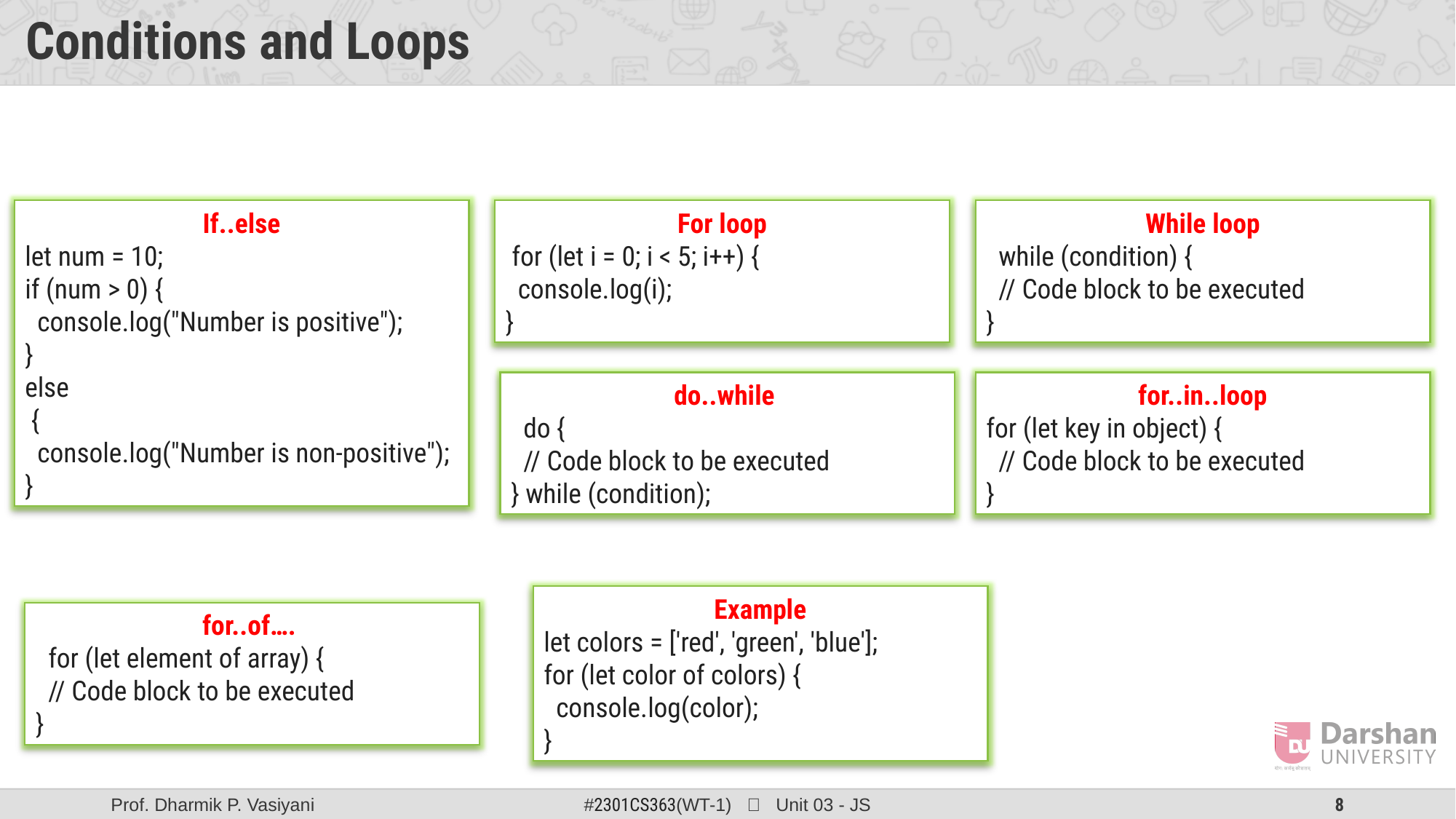

# Conditions and Loops
If..else
let num = 10;
if (num > 0) {
  console.log("Number is positive");
}
else
 {
  console.log("Number is non-positive");
}
While loop
  while (condition) {
  // Code block to be executed
}
For loop
 for (let i = 0; i < 5; i++) {
  console.log(i);
}
do..while
  do {
  // Code block to be executed
} while (condition);
for..in..loop
for (let key in object) {
  // Code block to be executed
}
Example
let colors = ['red', 'green', 'blue'];
for (let color of colors) {
  console.log(color);
}
for..of….
  for (let element of array) {
  // Code block to be executed
}